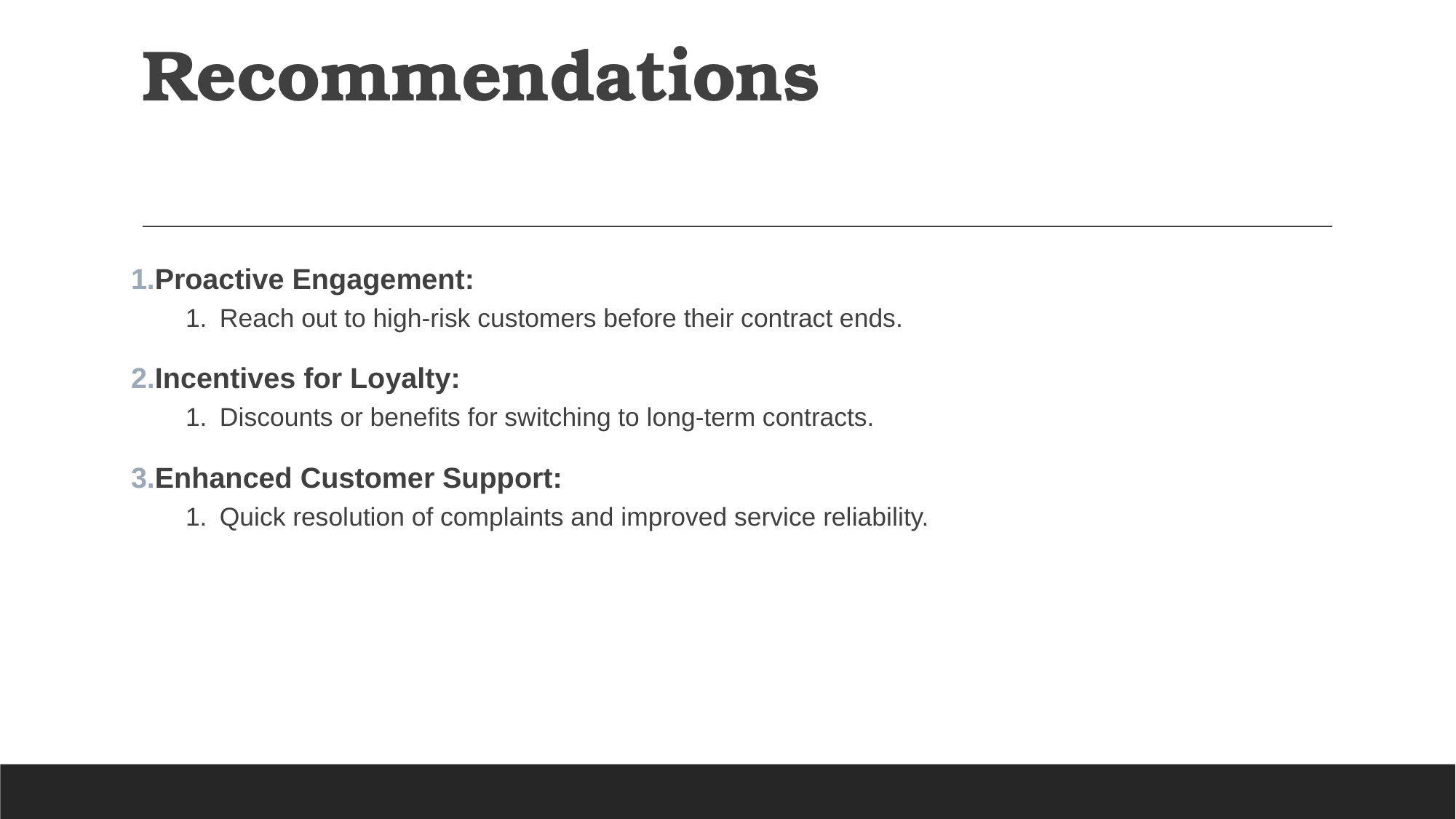

# Recommendations
Proactive Engagement:
Reach out to high-risk customers before their contract ends.
Incentives for Loyalty:
Discounts or benefits for switching to long-term contracts.
Enhanced Customer Support:
Quick resolution of complaints and improved service reliability.